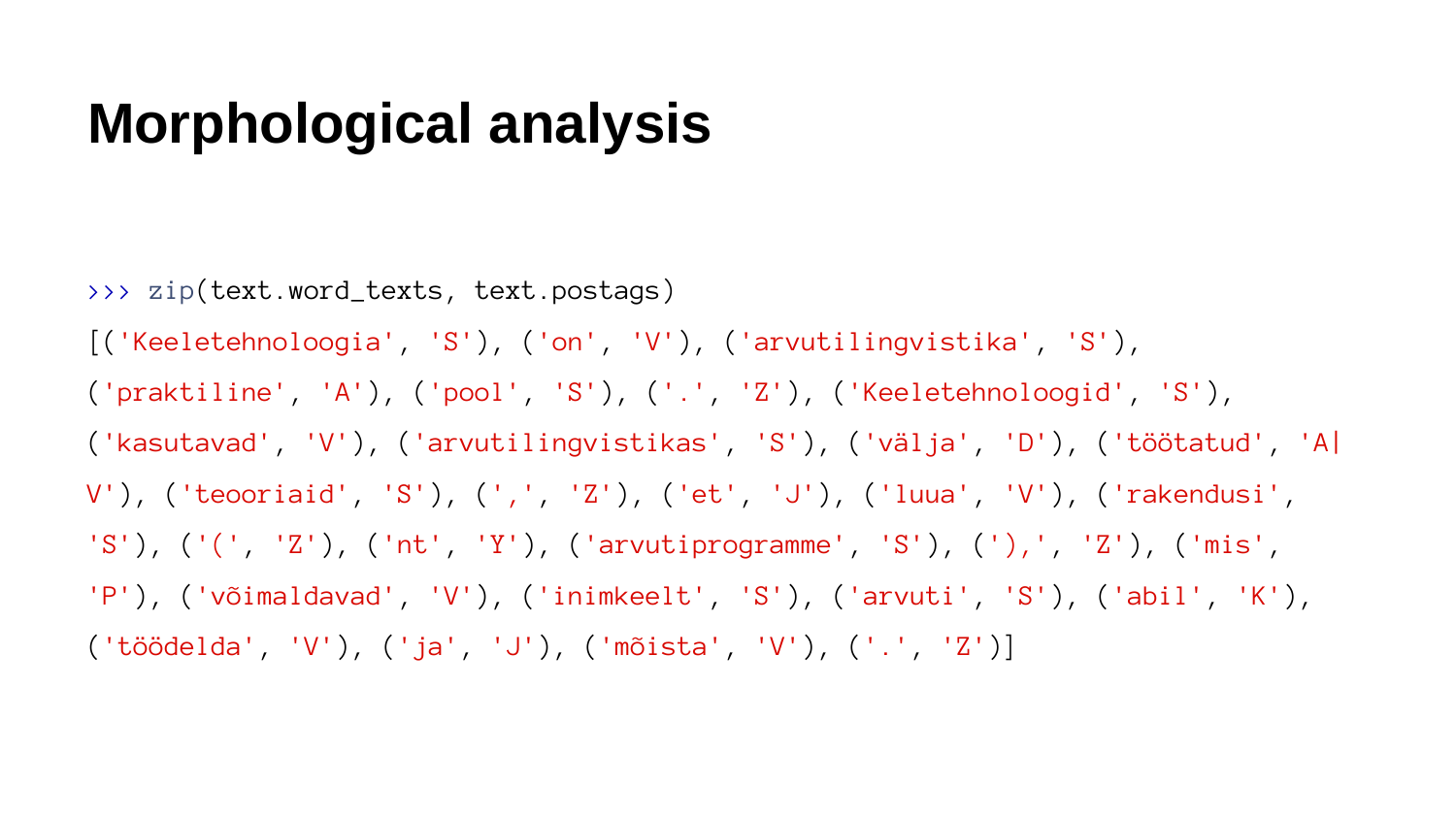

# Morphological analysis

>>> zip(text.word_texts, text.postags)
[('Keeletehnoloogia', 'S'), ('on', 'V'), ('arvutilingvistika', 'S'), ('praktiline', 'A'), ('pool', 'S'), ('.', 'Z'), ('Keeletehnoloogid', 'S'), ('kasutavad', 'V'), ('arvutilingvistikas', 'S'), ('välja', 'D'), ('töötatud', 'A|V'), ('teooriaid', 'S'), (',', 'Z'), ('et', 'J'), ('luua', 'V'), ('rakendusi', 'S'), ('(', 'Z'), ('nt', 'Y'), ('arvutiprogramme', 'S'), ('),', 'Z'), ('mis', 'P'), ('võimaldavad', 'V'), ('inimkeelt', 'S'), ('arvuti', 'S'), ('abil', 'K'), ('töödelda', 'V'), ('ja', 'J'), ('mõista', 'V'), ('.', 'Z')]